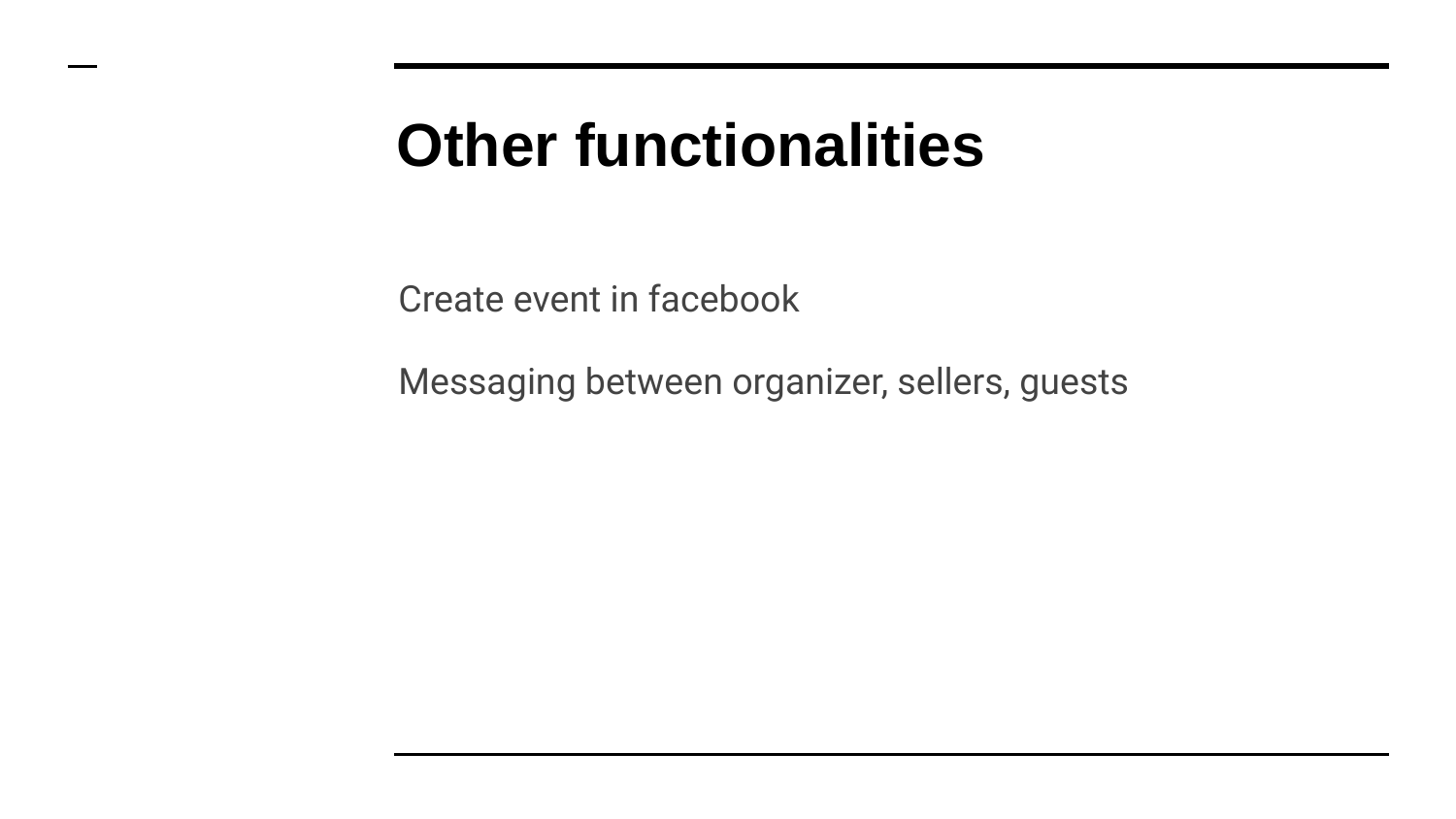

# Other functionalities
Create event in facebook
Messaging between organizer, sellers, guests